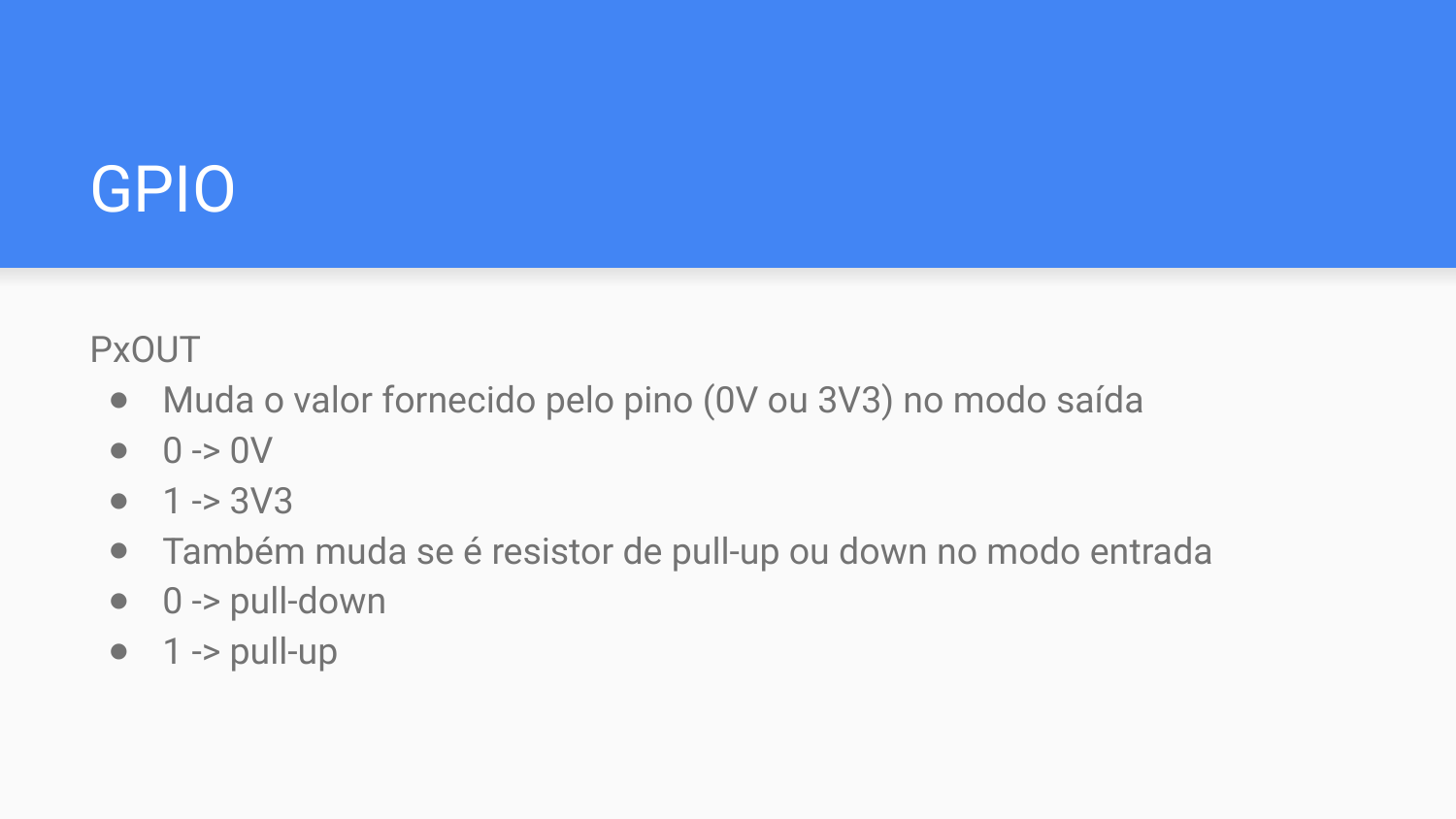

# GPIO
PxOUT
Muda o valor fornecido pelo pino (0V ou 3V3) no modo saída
0 -> 0V
1 -> 3V3
Também muda se é resistor de pull-up ou down no modo entrada
0 -> pull-down
1 -> pull-up